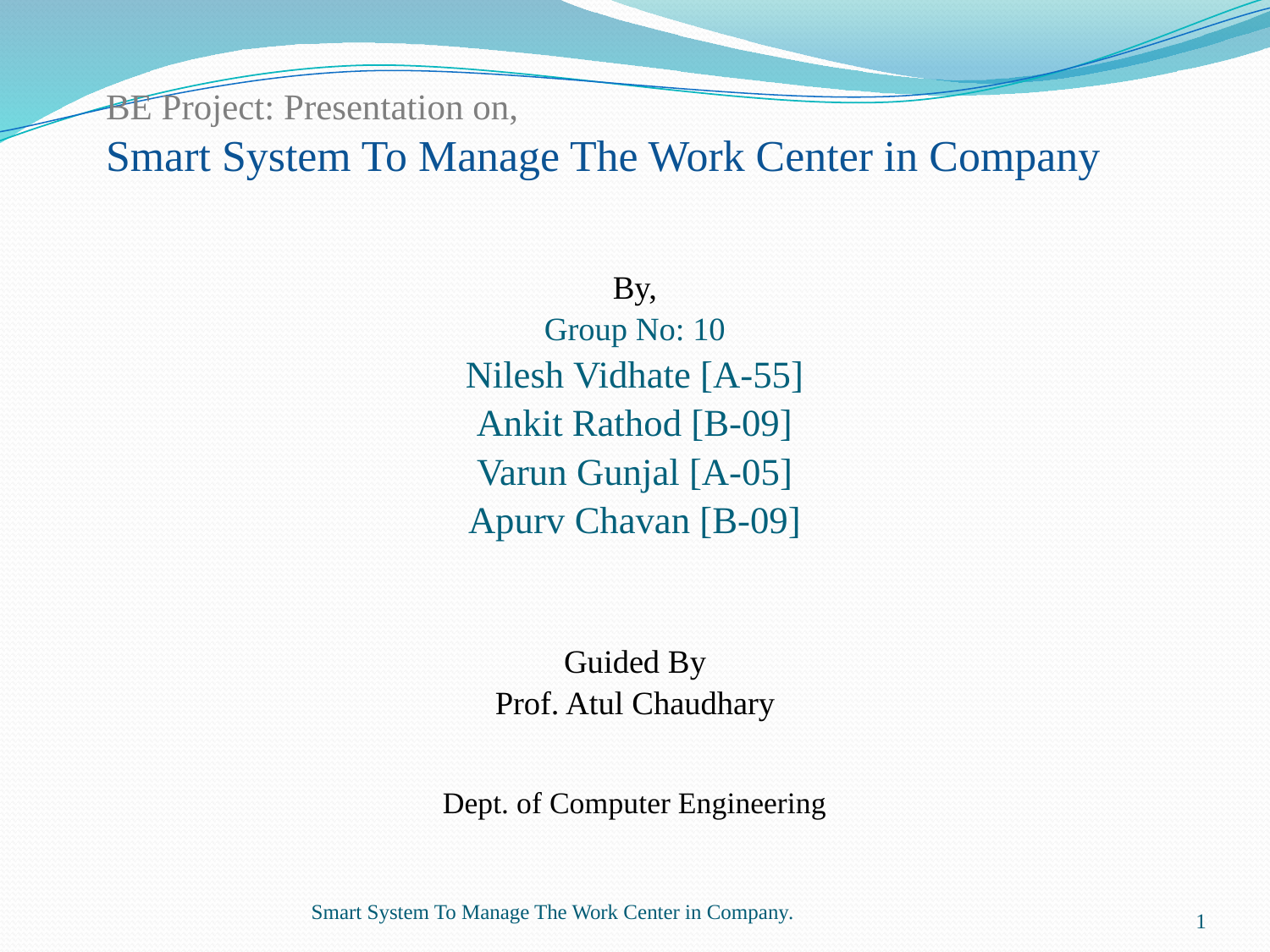

# BE Project: Presentation on, Smart System To Manage The Work Center in Company
By,
Group No: 10
Nilesh Vidhate [A-55]
Ankit Rathod [B-09]
Varun Gunjal [A-05]
Apurv Chavan [B-09]

Guided By
Prof. Atul Chaudhary

Dept. of Computer Engineering
1
Smart System To Manage The Work Center in Company​.